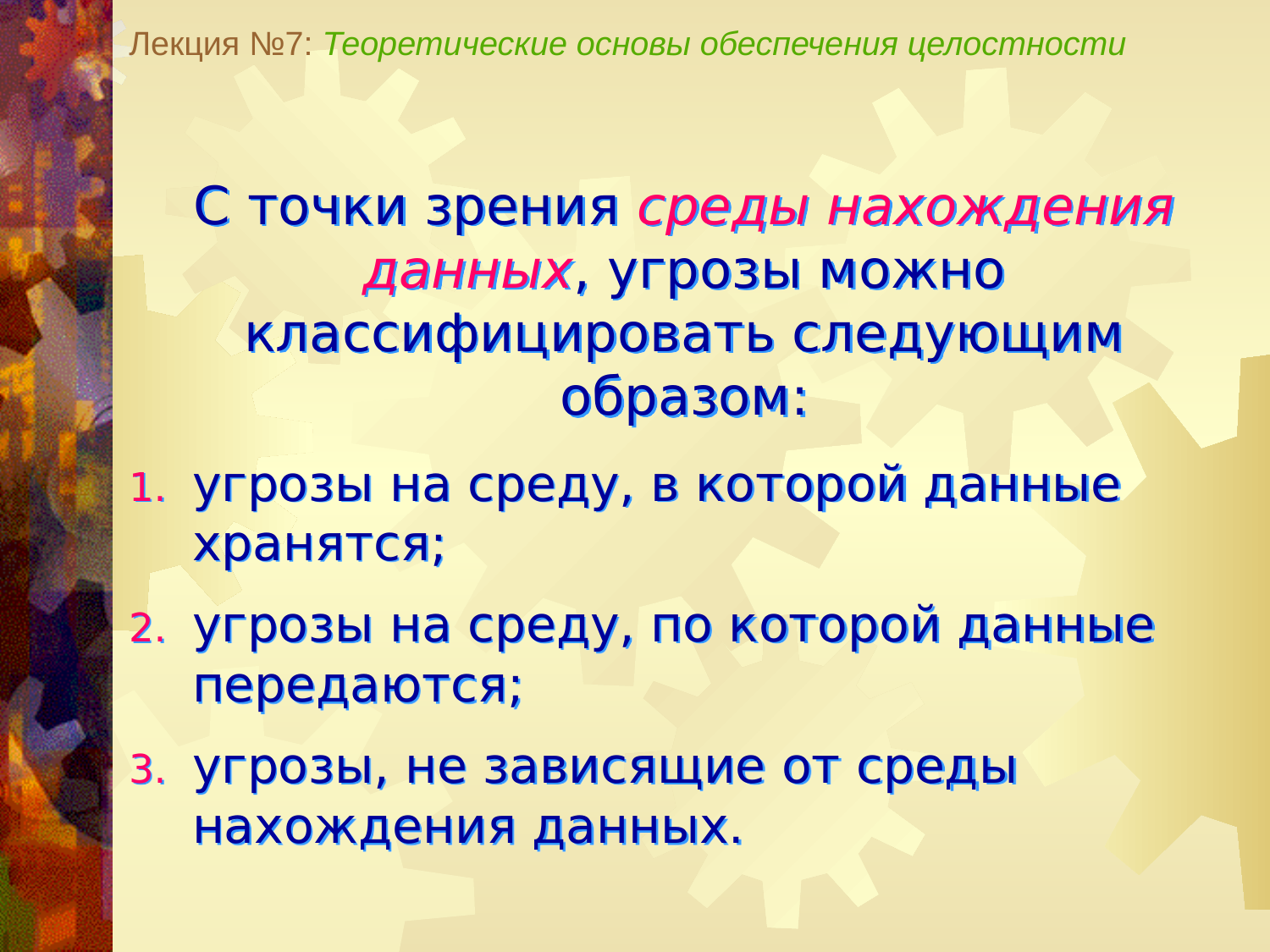

Лекция №7: Теоретические основы обеспечения целостности
С точки зрения среды нахождения данных, угрозы можно классифицировать следующим образом:
угрозы на среду, в которой данные хранятся;
угрозы на среду, по которой данные передаются;
угрозы, не зависящие от среды нахождения данных.